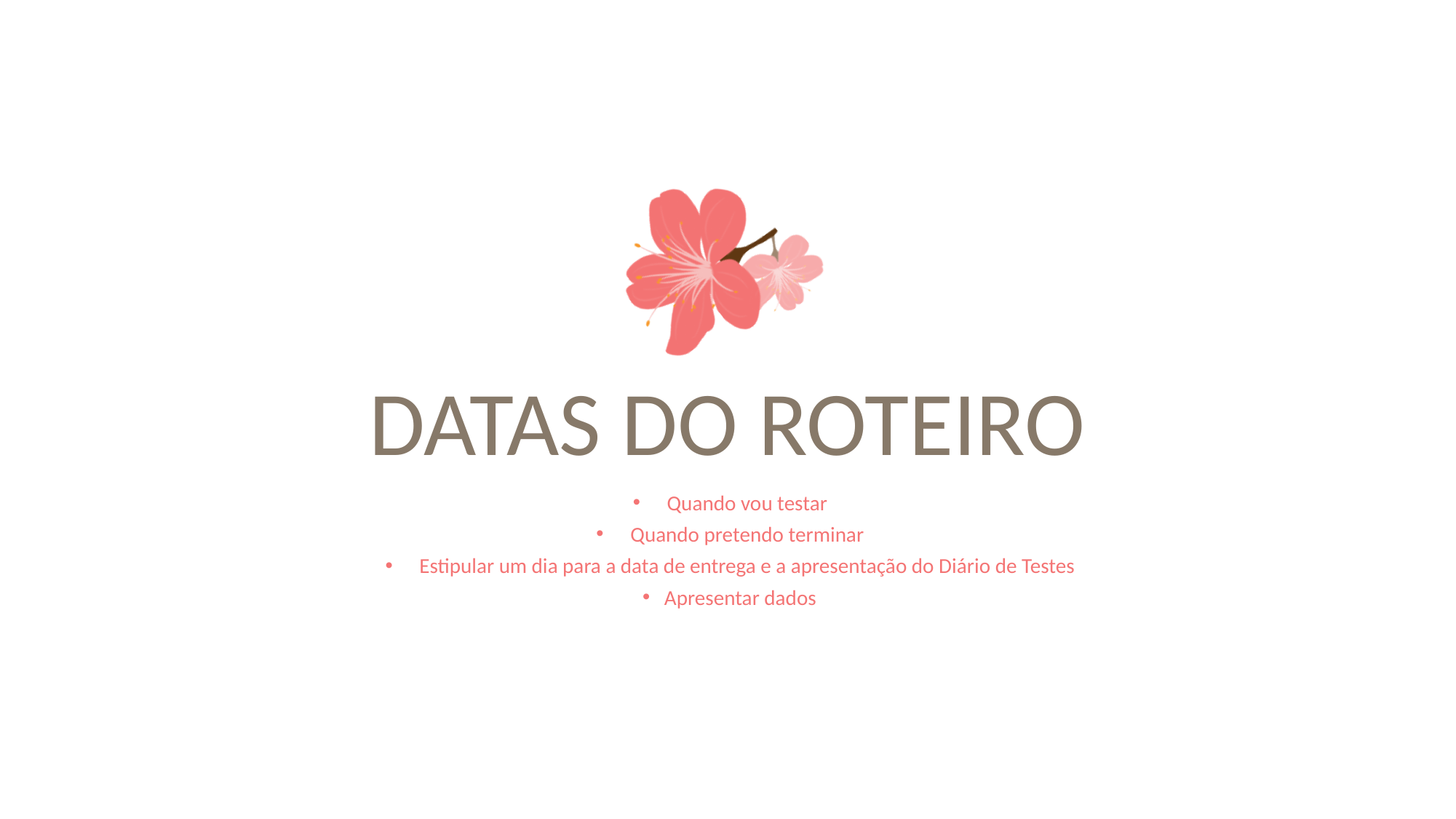

# DATAS DO ROTEIRO
Quando vou testar
Quando pretendo terminar
Estipular um dia para a data de entrega e a apresentação do Diário de Testes
Apresentar dados